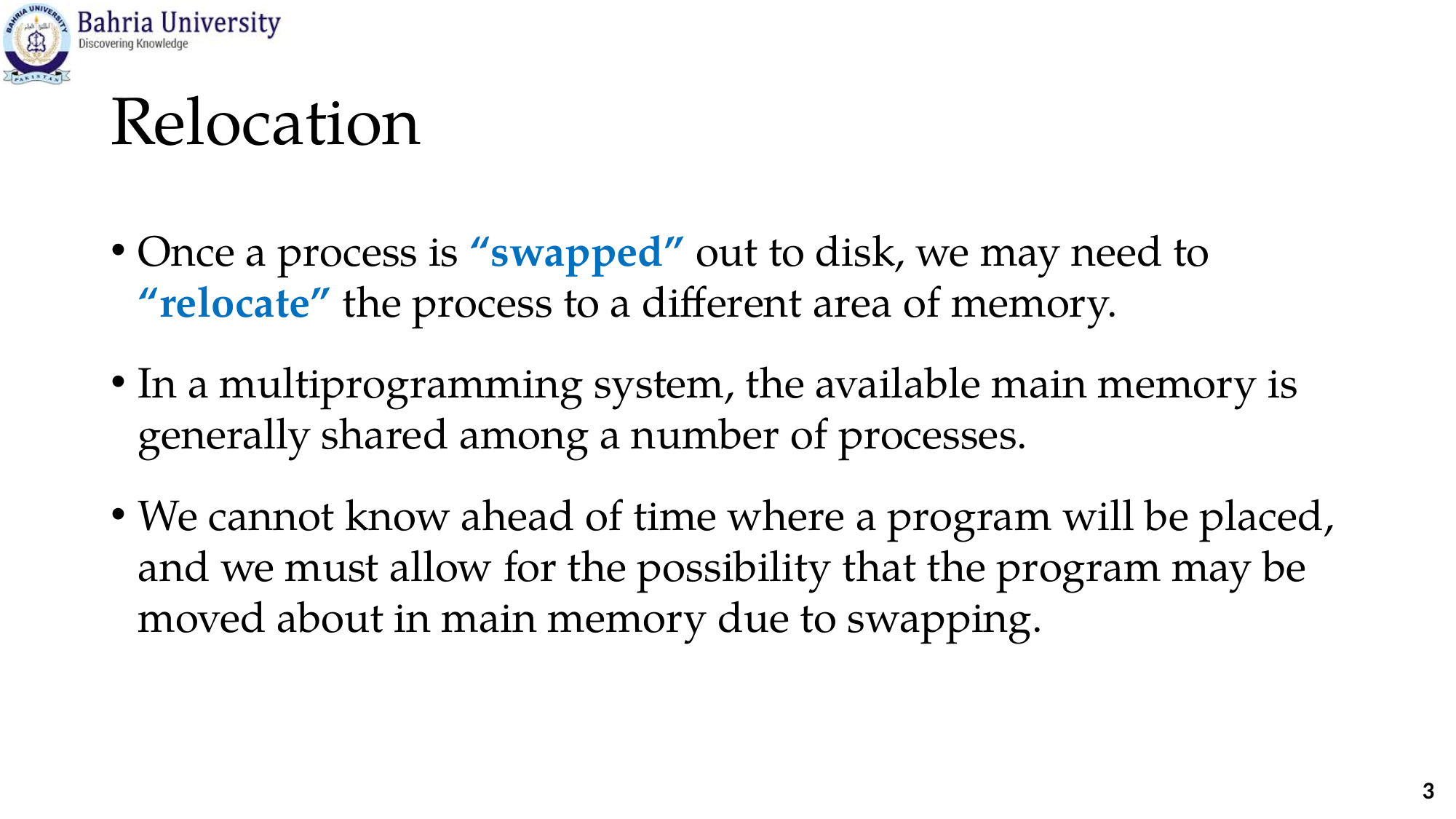

# Relocation
Once a process is “swapped” out to disk, we may need to “relocate” the process to a different area of memory.
In a multiprogramming system, the available main memory is generally shared among a number of processes.
We cannot know ahead of time where a program will be placed, and we must allow for the possibility that the program may be moved about in main memory due to swapping.
3